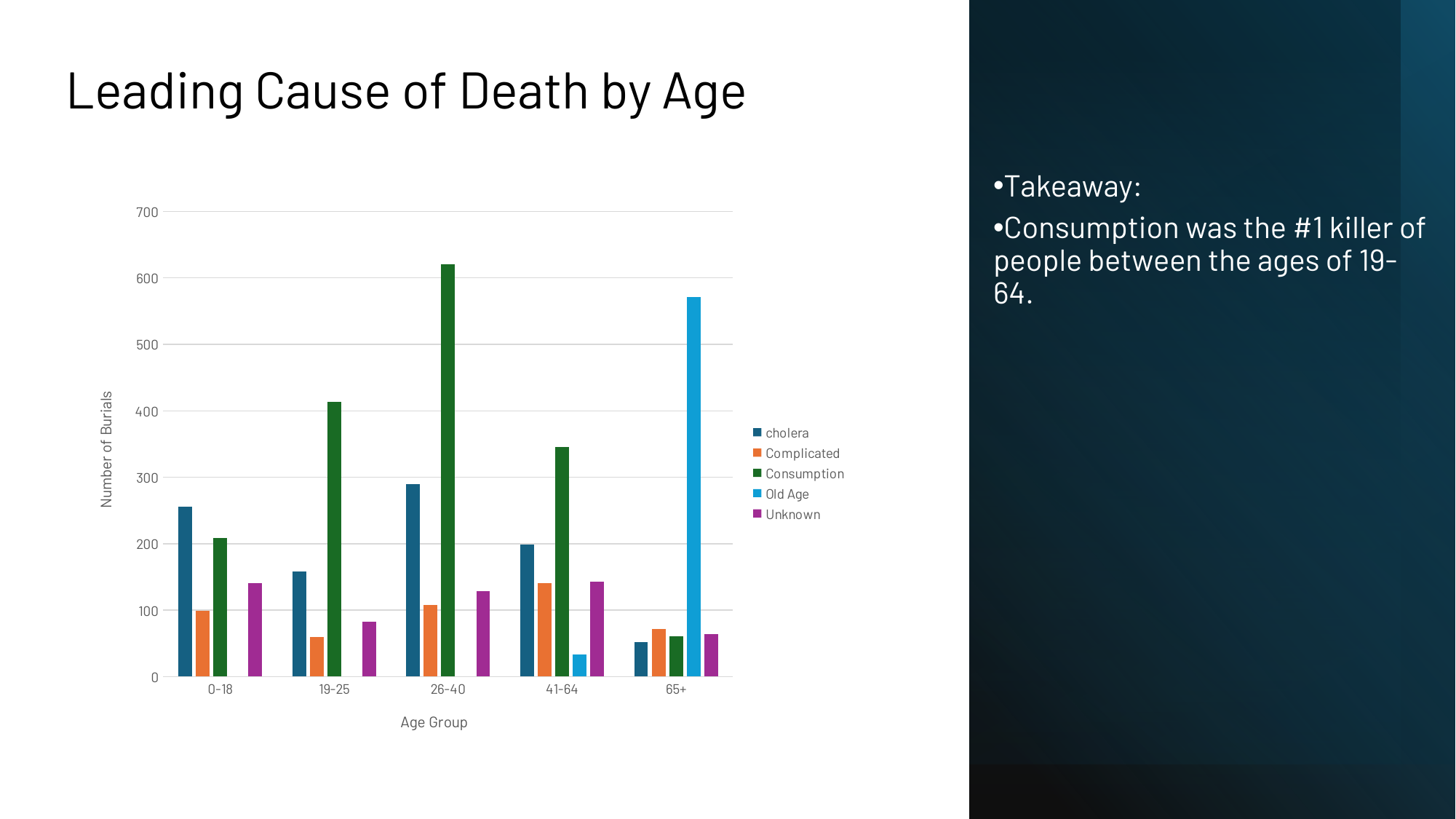

# Leading Cause of Death by Age
Takeaway:
Consumption was the #1 killer of people between the ages of 19-64.

### Chart

| Category | cholera | Complicated | Consumption | Old Age | Unknown |
|---|---|---|---|---|---|
| 0-18 | 256.0 | 99.0 | 208.0 | None | 141.0 |
| 19-25 | 158.0 | 60.0 | 413.0 | None | 83.0 |
| 26-40 | 289.0 | 108.0 | 621.0 | None | 128.0 |
| 41-64 | 199.0 | 141.0 | 346.0 | 33.0 | 143.0 |
| 65+ | 52.0 | 72.0 | 61.0 | 571.0 | 64.0 |